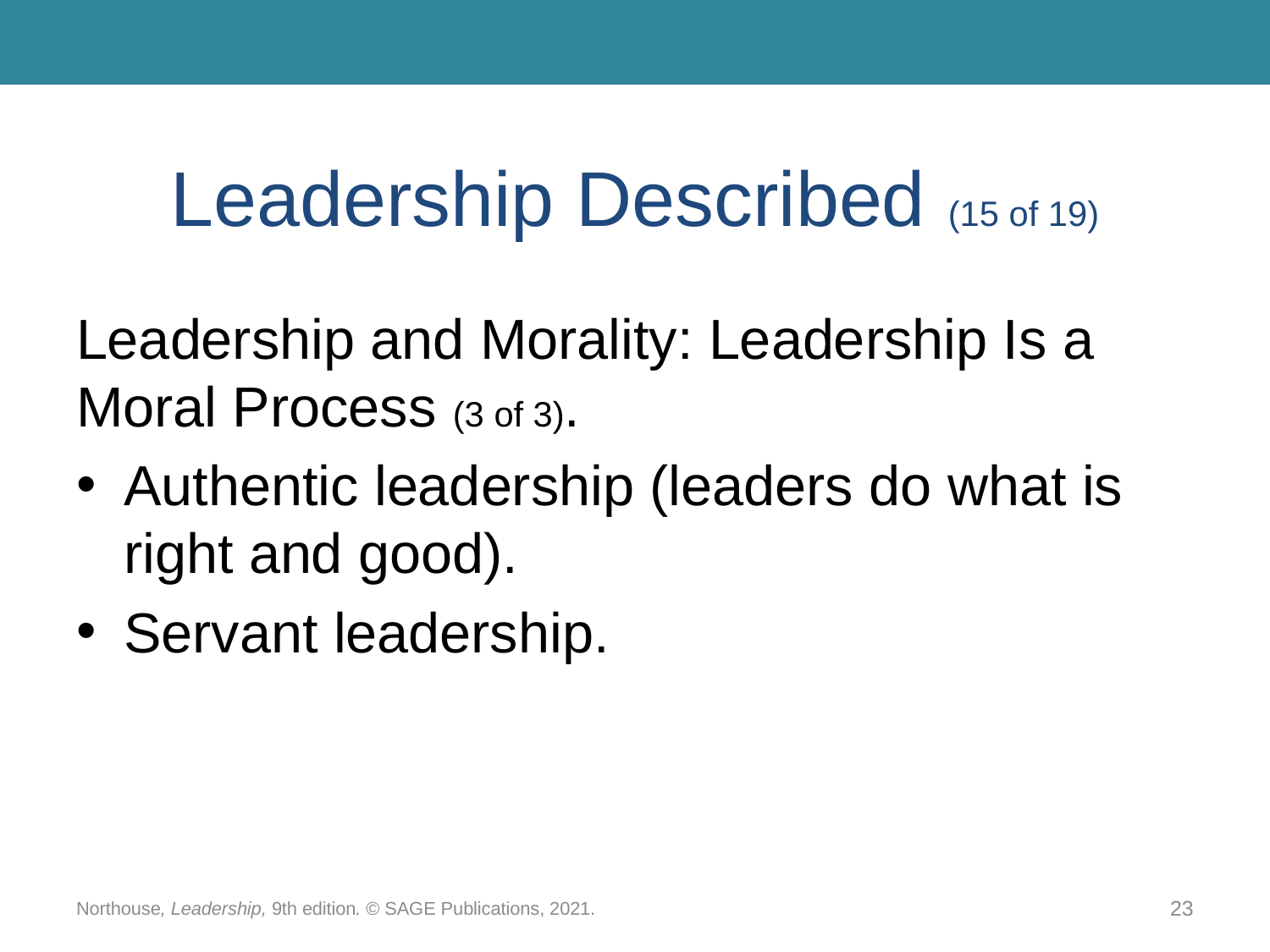

# Leadership Described (15 of 19)
Leadership and Morality: Leadership Is a Moral Process (3 of 3).
Authentic leadership (leaders do what is right and good).
Servant leadership.
Northouse, Leadership, 9th edition. © SAGE Publications, 2021.
23